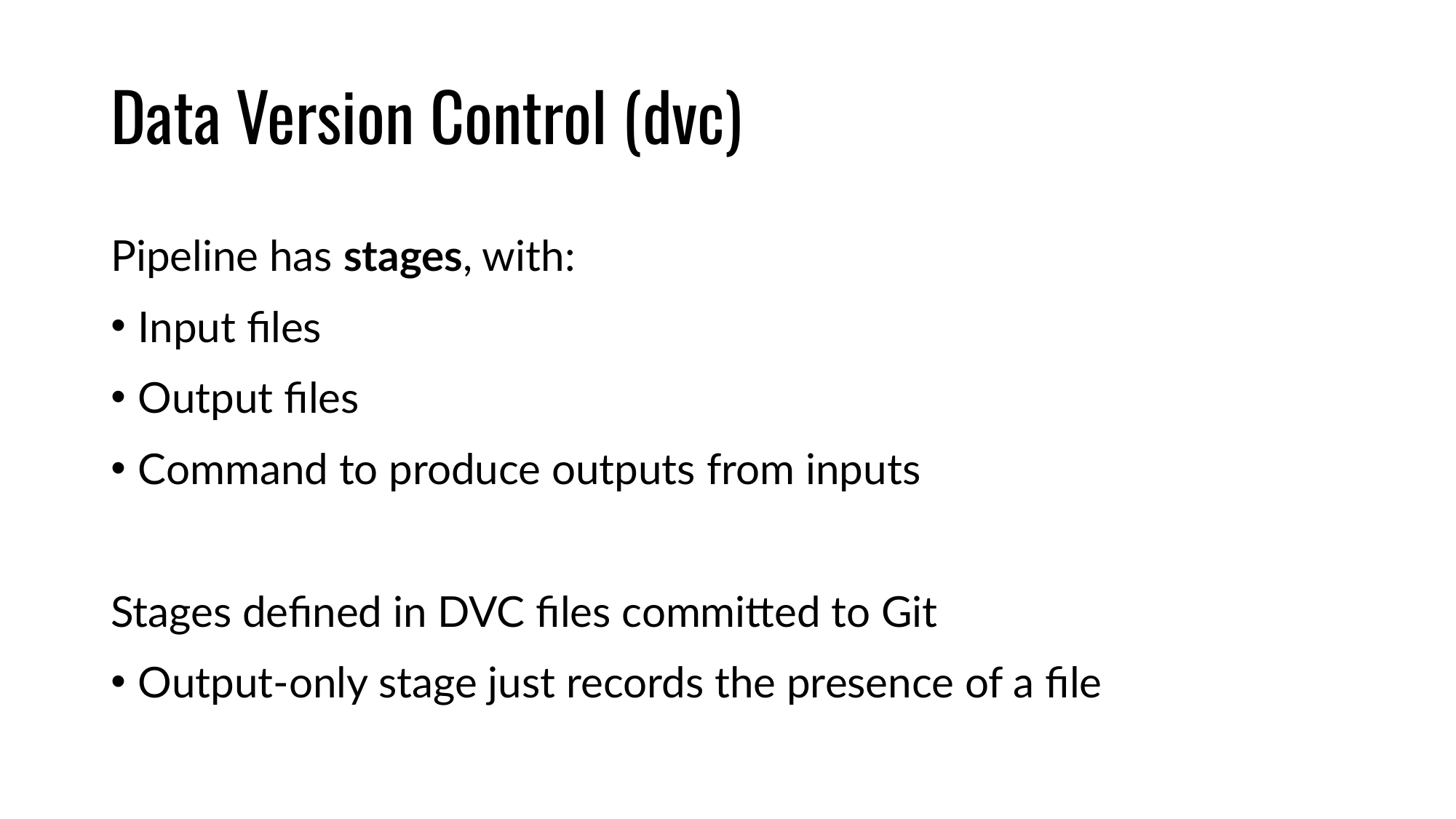

# Data Version Control (dvc)
Pipeline has stages, with:
Input files
Output files
Command to produce outputs from inputs

Stages defined in DVC files committed to Git
Output-only stage just records the presence of a file